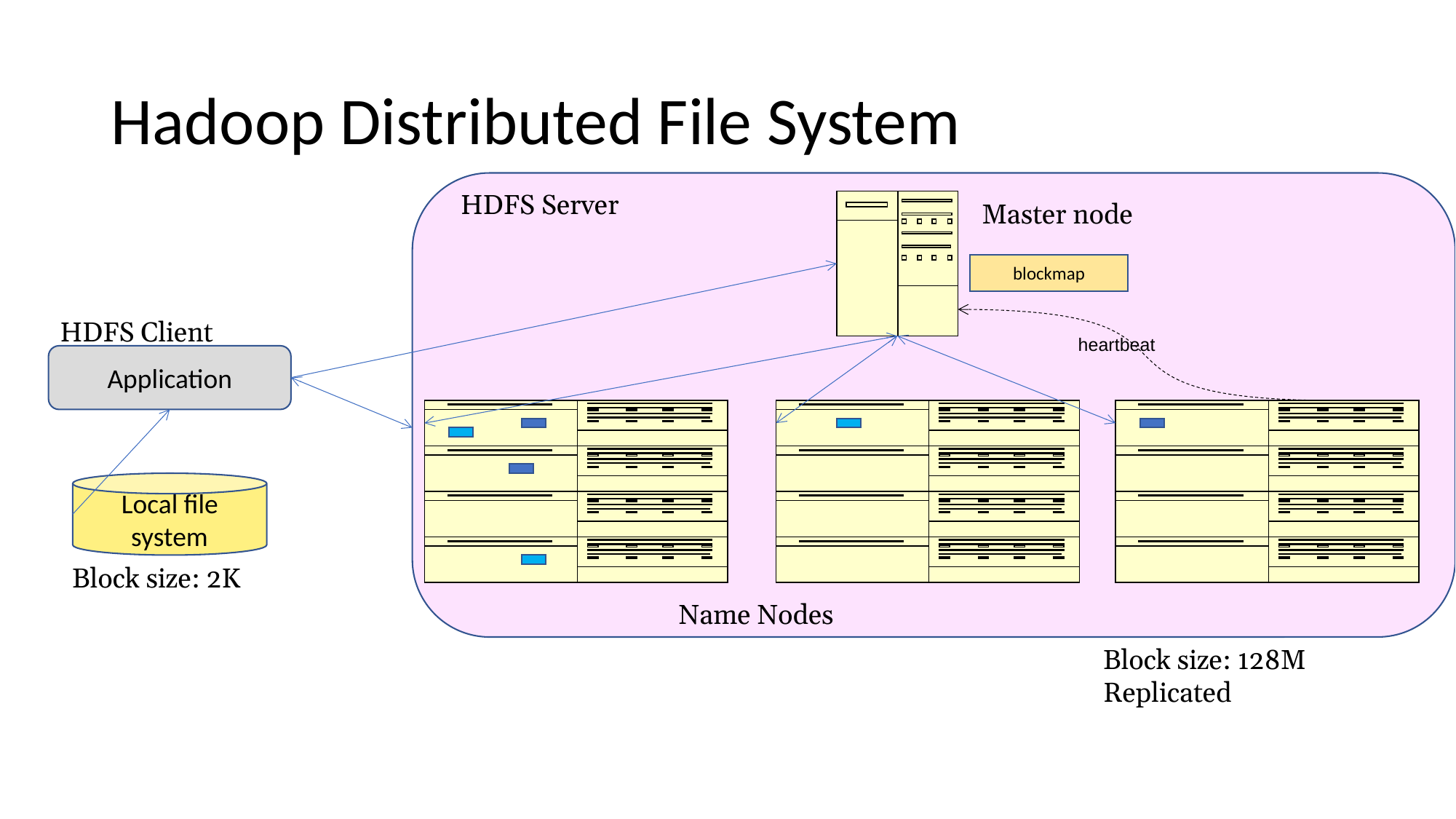

# Hadoop Distributed File System

HDFS Server

Master node
blockmap
HDFS Client
heartbeat
Application

Local file system

Block size: 2K

Name Nodes
Block size: 128M
Replicated